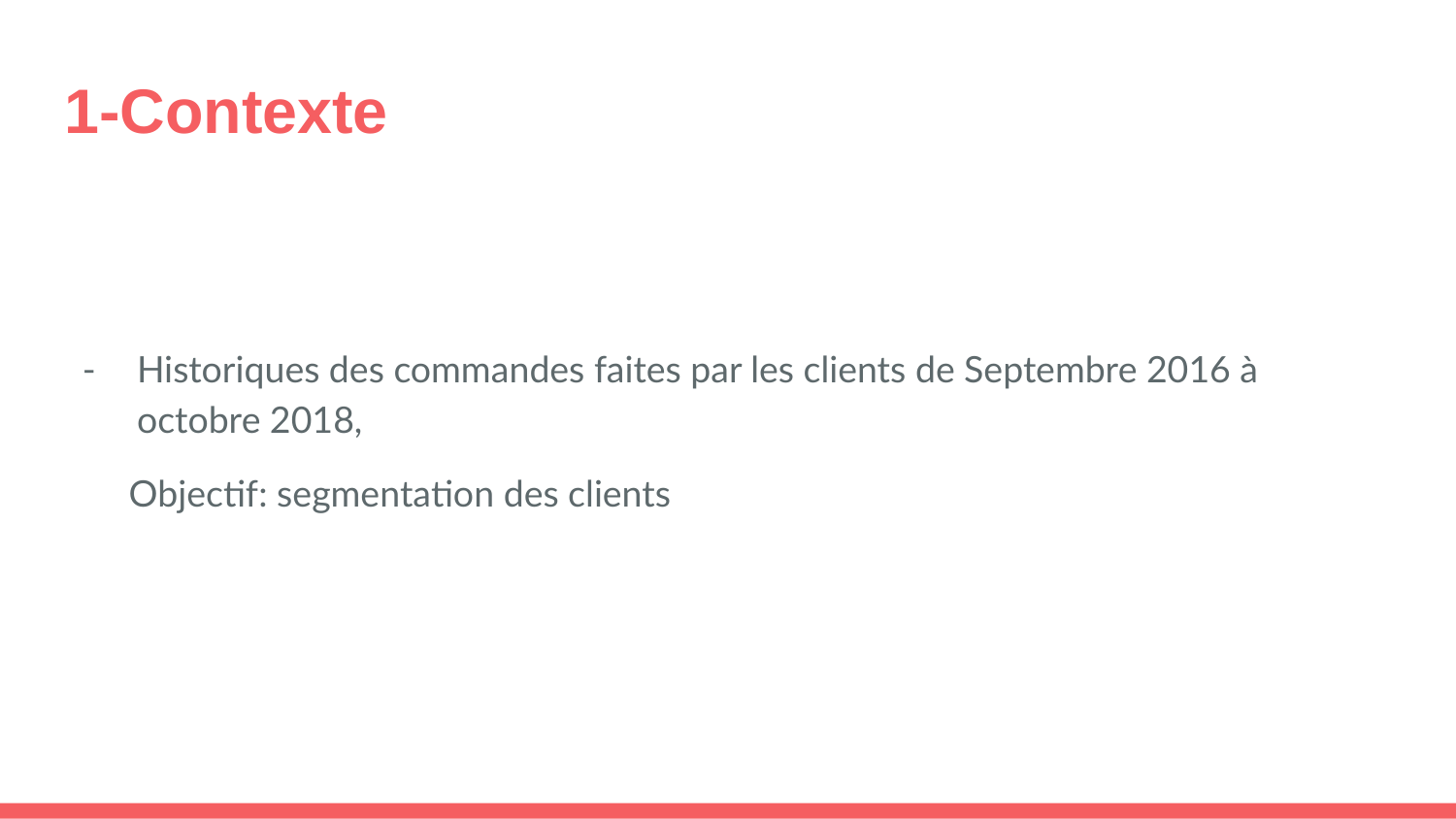

# 1-Contexte

Historiques des commandes faites par les clients de Septembre 2016 à octobre 2018,
       Objectif: segmentation des clients